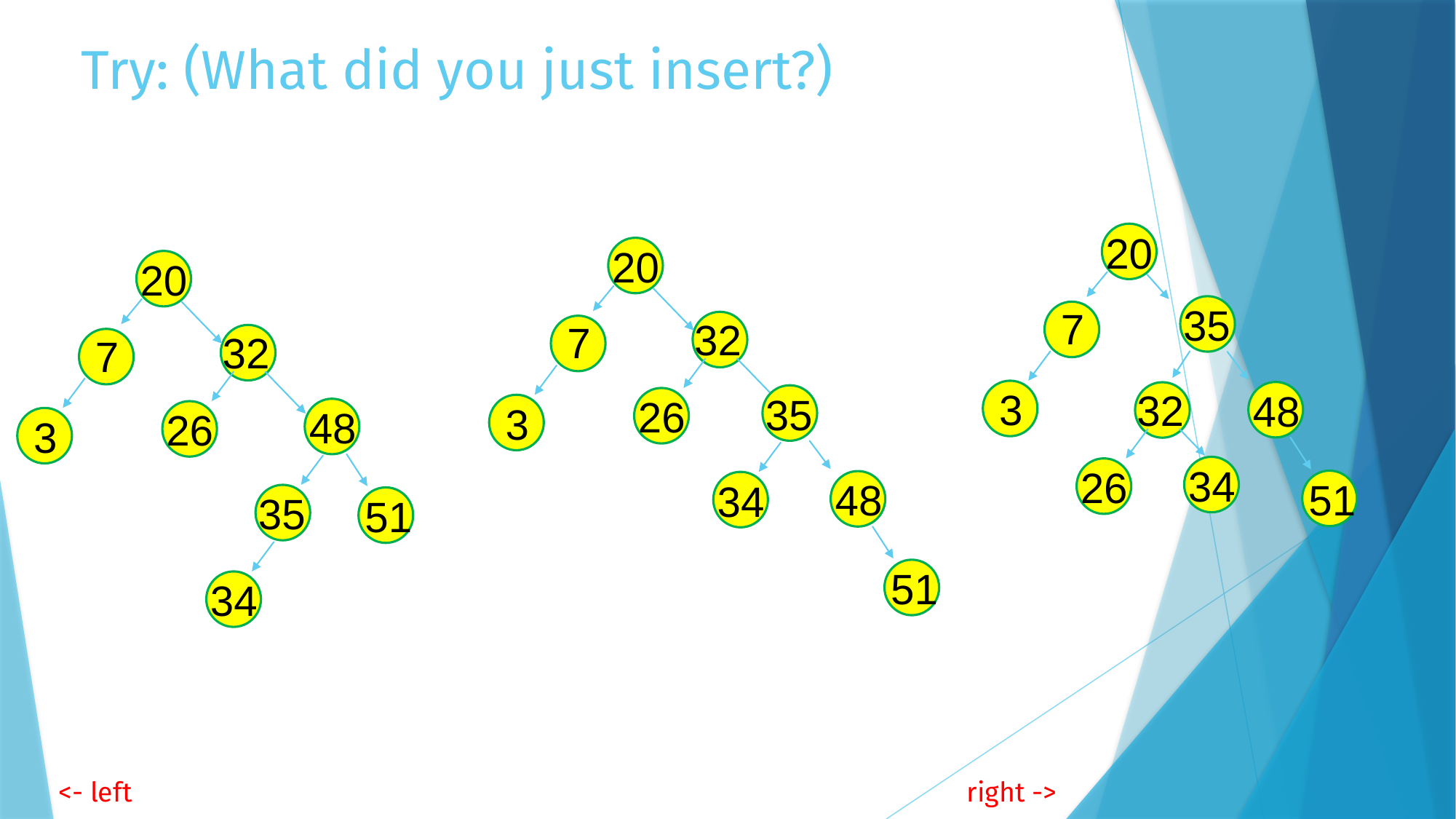

# Try: (What did you just insert?)

20

20

20

35

7

32
7

32
7

3
32
48

35
26

3

48
26

3

34
26

51
48
34

35
51

51

34

<- left                                                                                                                   right ->